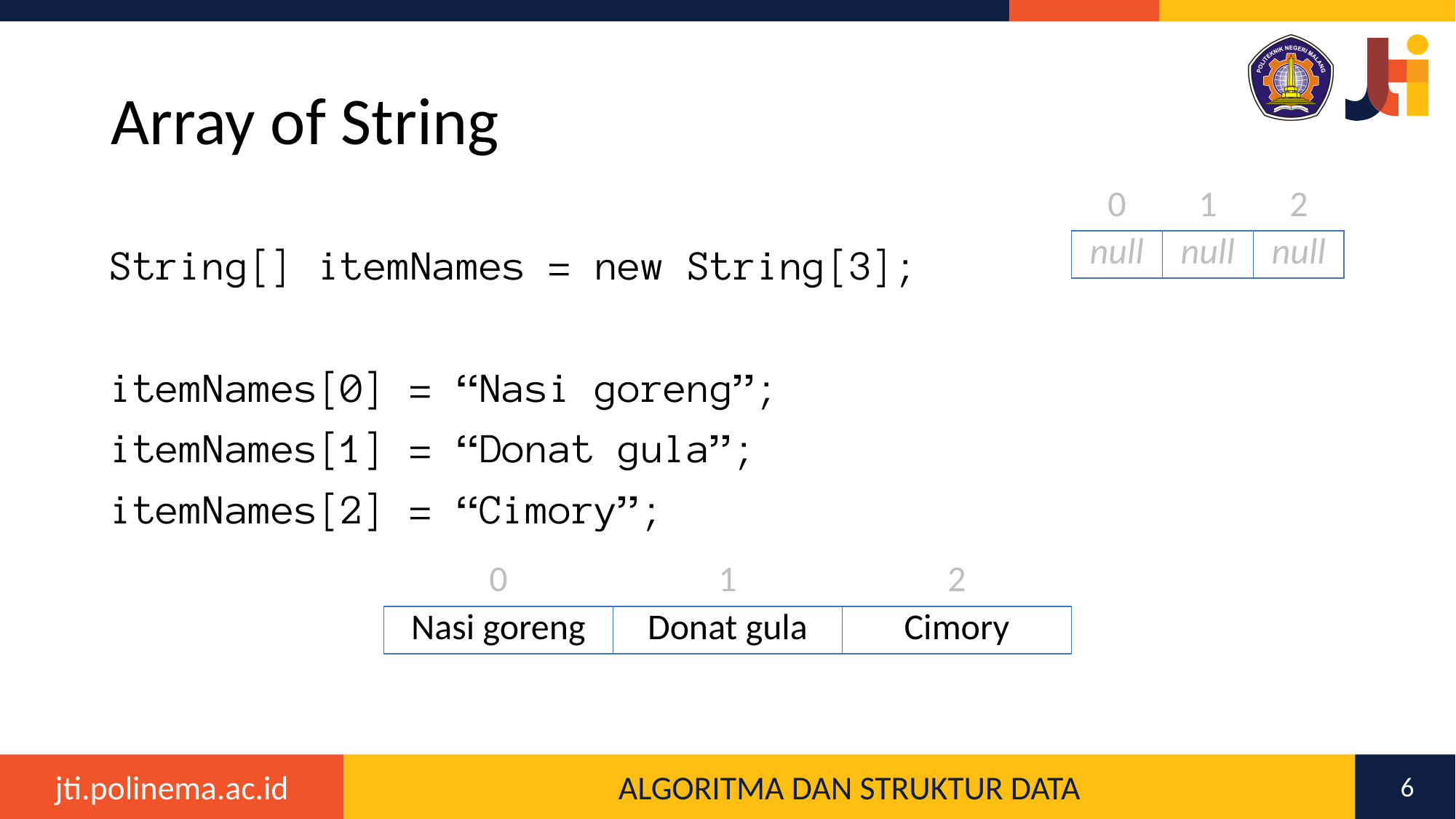

# Array of String
| 0 | 1 | 2 |
| --- | --- | --- |
| null | null | null |
String[] itemNames = new String[3];

itemNames[0] = “Nasi goreng”;
itemNames[1] = “Donat gula”;
itemNames[2] = “Cimory”;
| 0 | 1 | 2 |
| --- | --- | --- |
| Nasi goreng | Donat gula | Cimory |
6